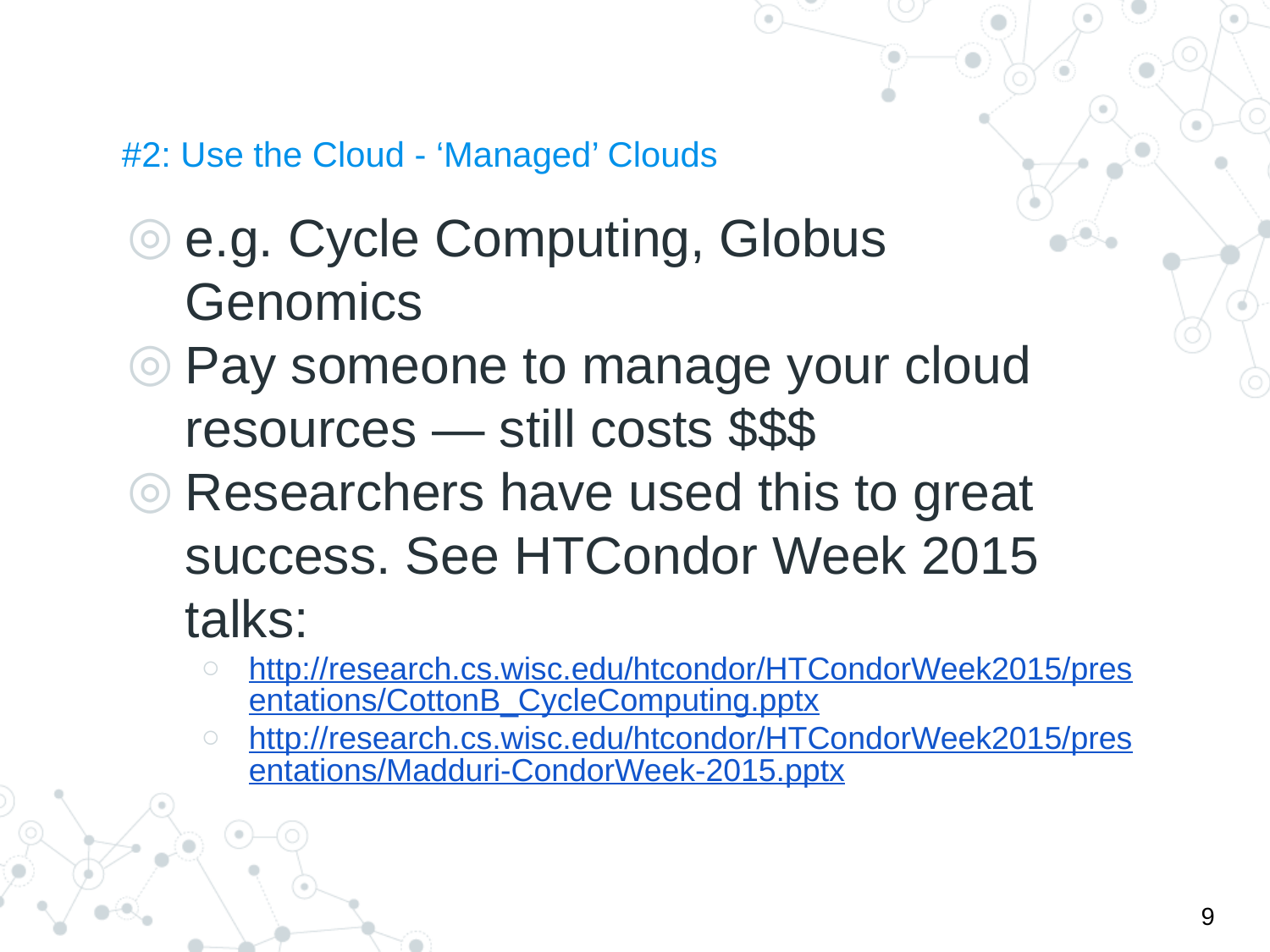

# #2: Use the Cloud - ‘Managed’ Clouds
e.g. Cycle Computing, Globus
Genomics
Pay someone to manage your cloud resources — still costs $$$
Researchers have used this to great success. See HTCondor Week 2015 talks:
http://research.cs.wisc.edu/htcondor/HTCondorWeek2015/presentations/CottonB_CycleComputing.pptx
http://research.cs.wisc.edu/htcondor/HTCondorWeek2015/presentations/Madduri-CondorWeek-2015.pptx
9